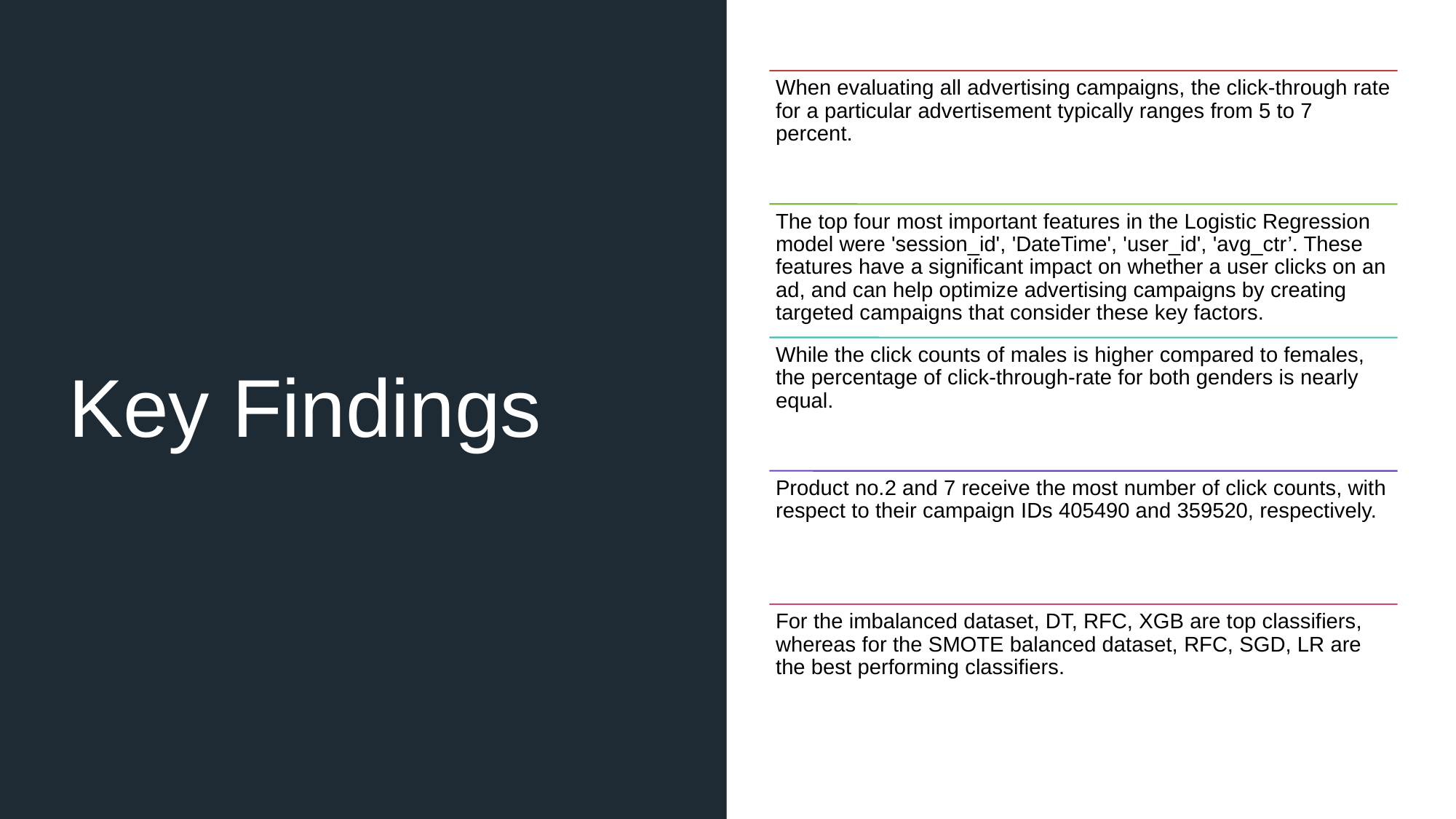

# Key Findings
When evaluating all advertising campaigns, the click-through rate for a particular advertisement typically ranges from 5 to 7 percent.
The top four most important features in the Logistic Regression model were 'session_id', 'DateTime', 'user_id', 'avg_ctr’. These features have a significant impact on whether a user clicks on an ad, and can help optimize advertising campaigns by creating targeted campaigns that consider these key factors.
While the click counts of males is higher compared to females, the percentage of click-through-rate for both genders is nearly equal.
Product no.2 and 7 receive the most number of click counts, with respect to their campaign IDs 405490 and 359520, respectively.
For the imbalanced dataset, DT, RFC, XGB are top classifiers, whereas for the SMOTE balanced dataset, RFC, SGD, LR are the best performing classifiers.